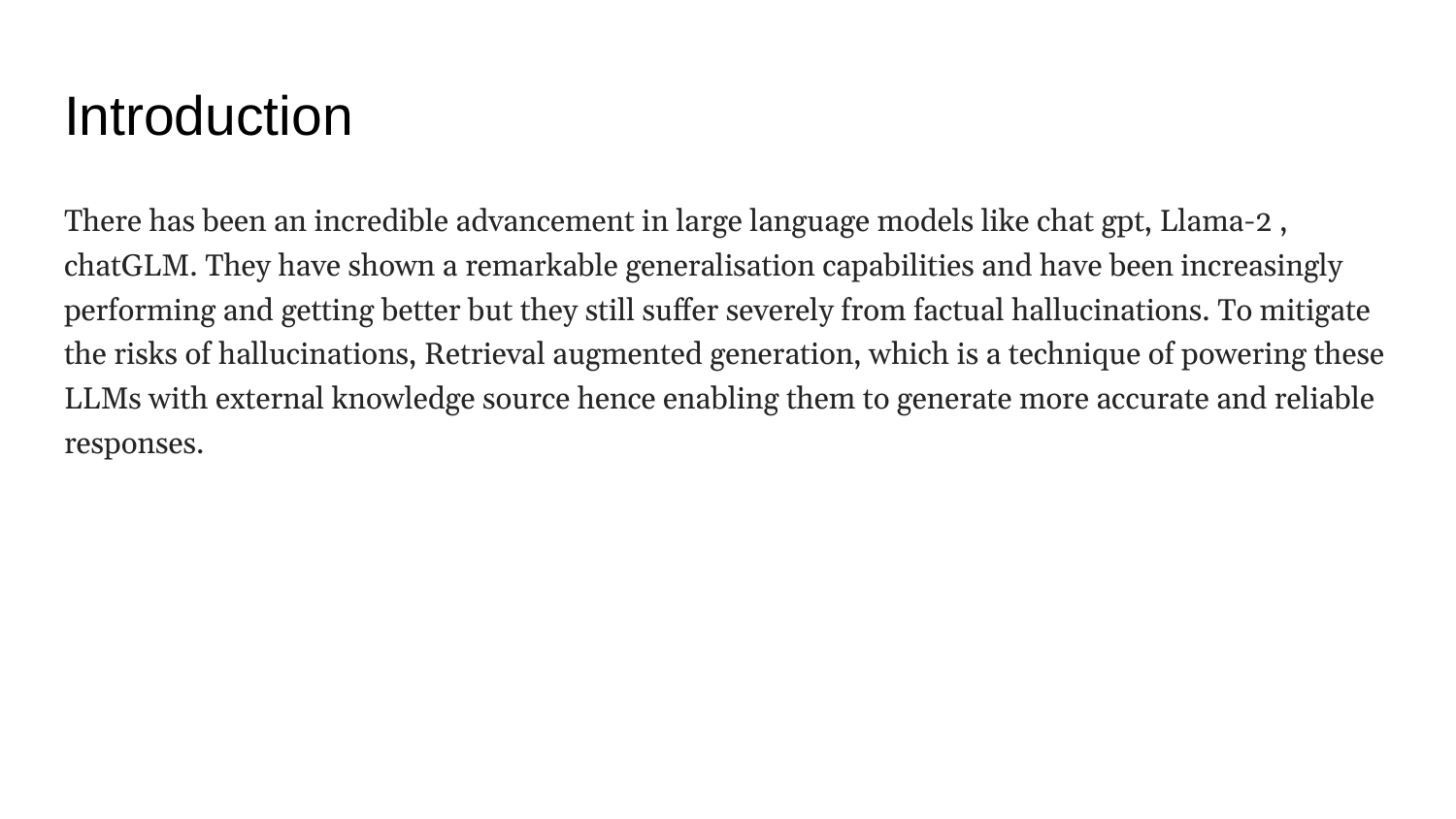

# Introduction
There has been an incredible advancement in large language models like chat gpt, Llama-2 , chatGLM. They have shown a remarkable generalisation capabilities and have been increasingly performing and getting better but they still suffer severely from factual hallucinations. To mitigate the risks of hallucinations, Retrieval augmented generation, which is a technique of powering these LLMs with external knowledge source hence enabling them to generate more accurate and reliable responses.